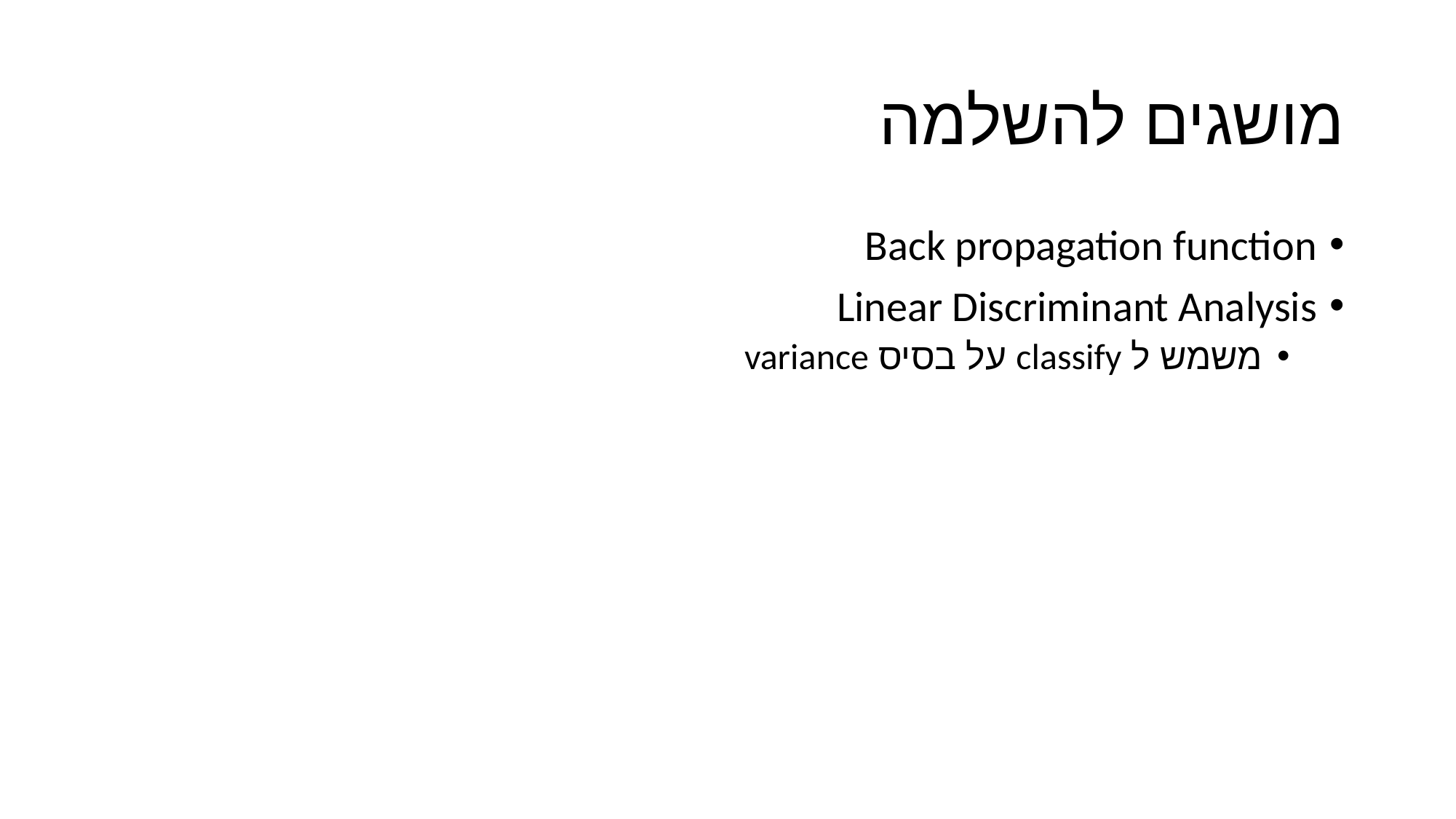

# מושגים להשלמה
Back propagation function
Linear Discriminant Analysis
משמש ל classify על בסיס variance